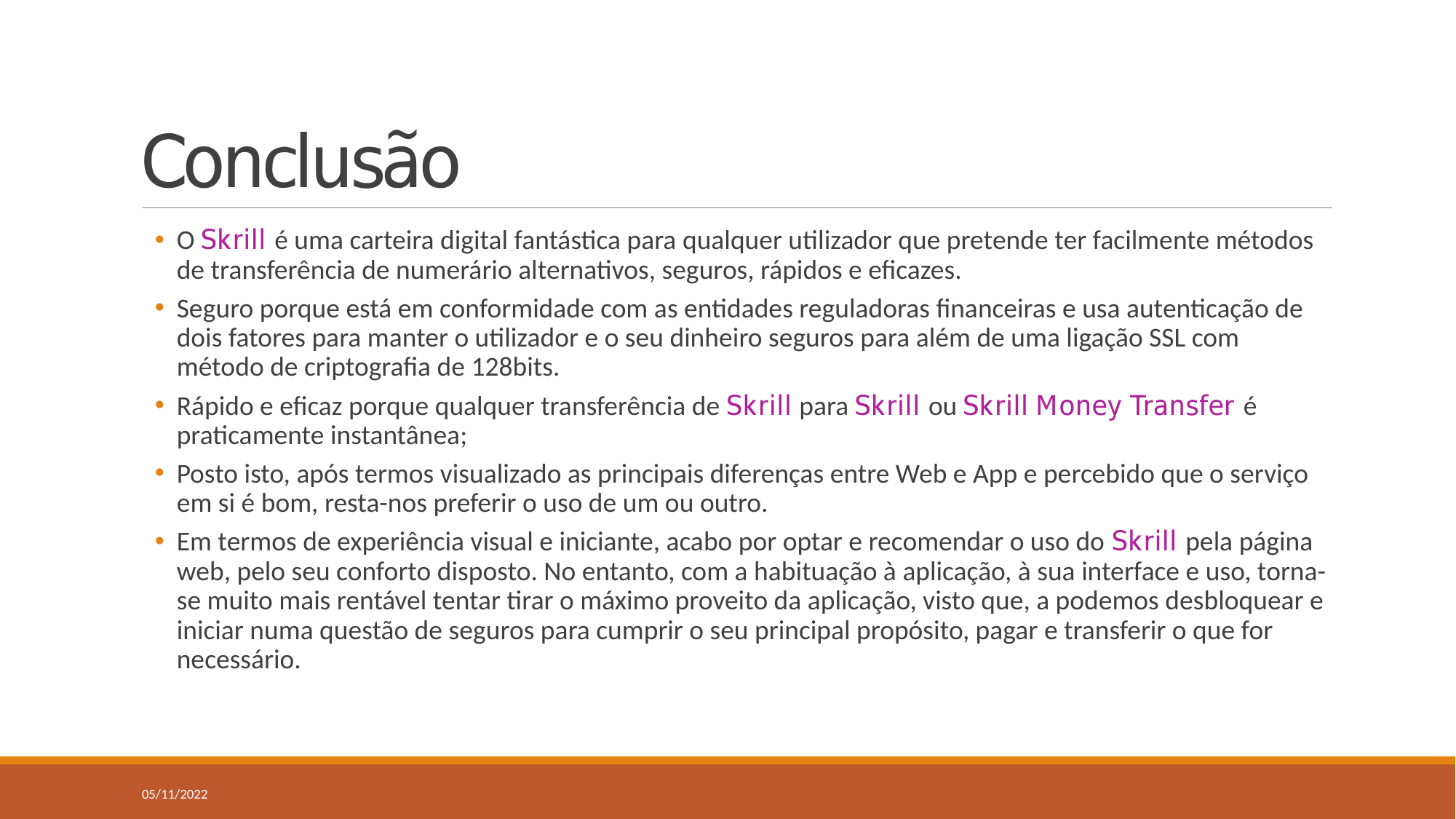

# Conclusão
O Skrill é uma carteira digital fantástica para qualquer utilizador que pretende ter facilmente métodos de transferência de numerário alternativos, seguros, rápidos e eficazes.
Seguro porque está em conformidade com as entidades reguladoras financeiras e usa autenticação de dois fatores para manter o utilizador e o seu dinheiro seguros para além de uma ligação SSL com método de criptografia de 128bits.
Rápido e eficaz porque qualquer transferência de Skrill para Skrill ou Skrill Money Transfer é praticamente instantânea;
Posto isto, após termos visualizado as principais diferenças entre Web e App e percebido que o serviço em si é bom, resta-nos preferir o uso de um ou outro.
Em termos de experiência visual e iniciante, acabo por optar e recomendar o uso do Skrill pela página web, pelo seu conforto disposto. No entanto, com a habituação à aplicação, à sua interface e uso, torna-se muito mais rentável tentar tirar o máximo proveito da aplicação, visto que, a podemos desbloquear e iniciar numa questão de seguros para cumprir o seu principal propósito, pagar e transferir o que for necessário.
05/11/2022